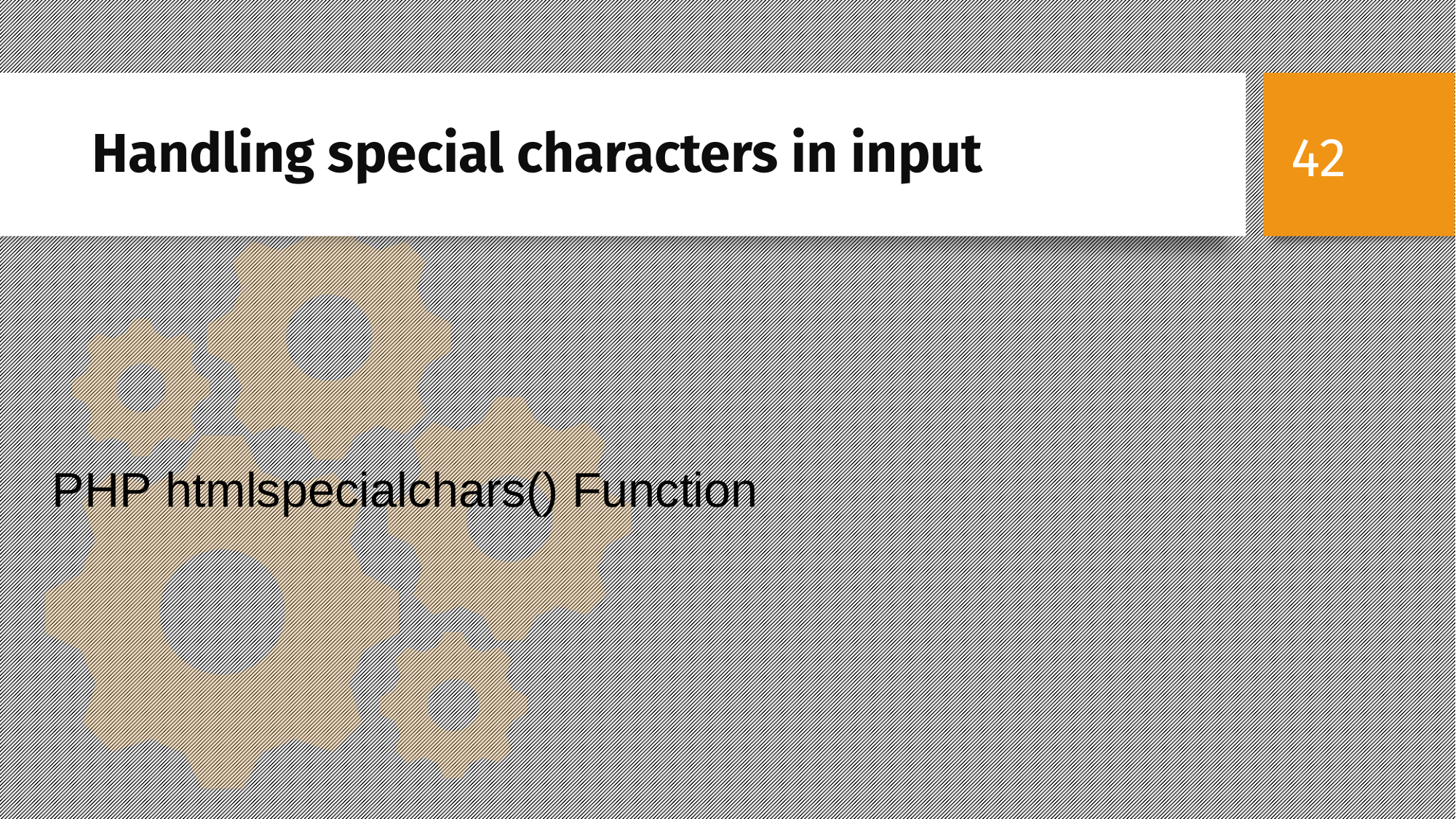

Handling special characters in input
42
PHP htmlspecialchars() Function